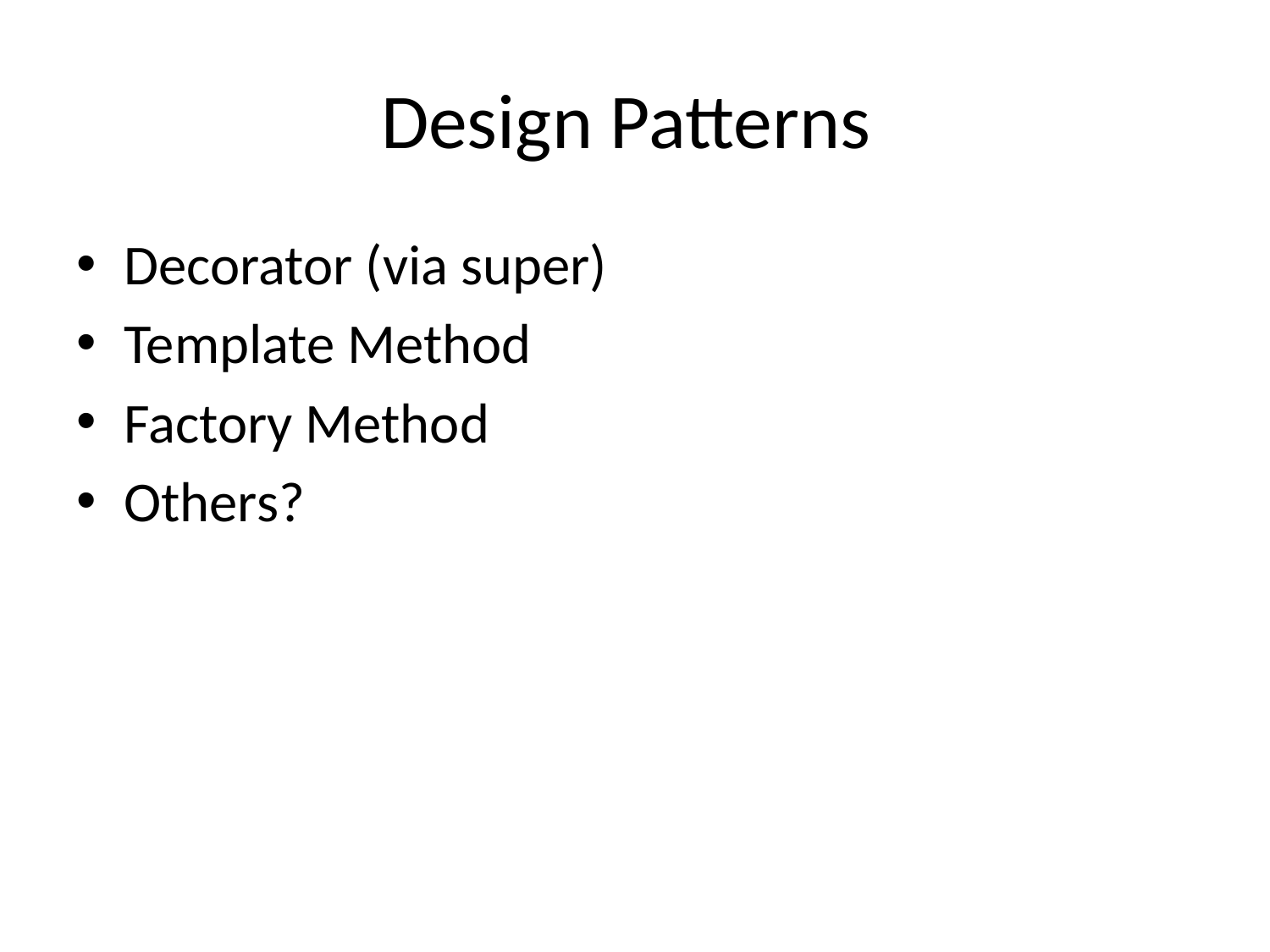

# Design Patterns
Decorator (via super)
Template Method
Factory Method
Others?